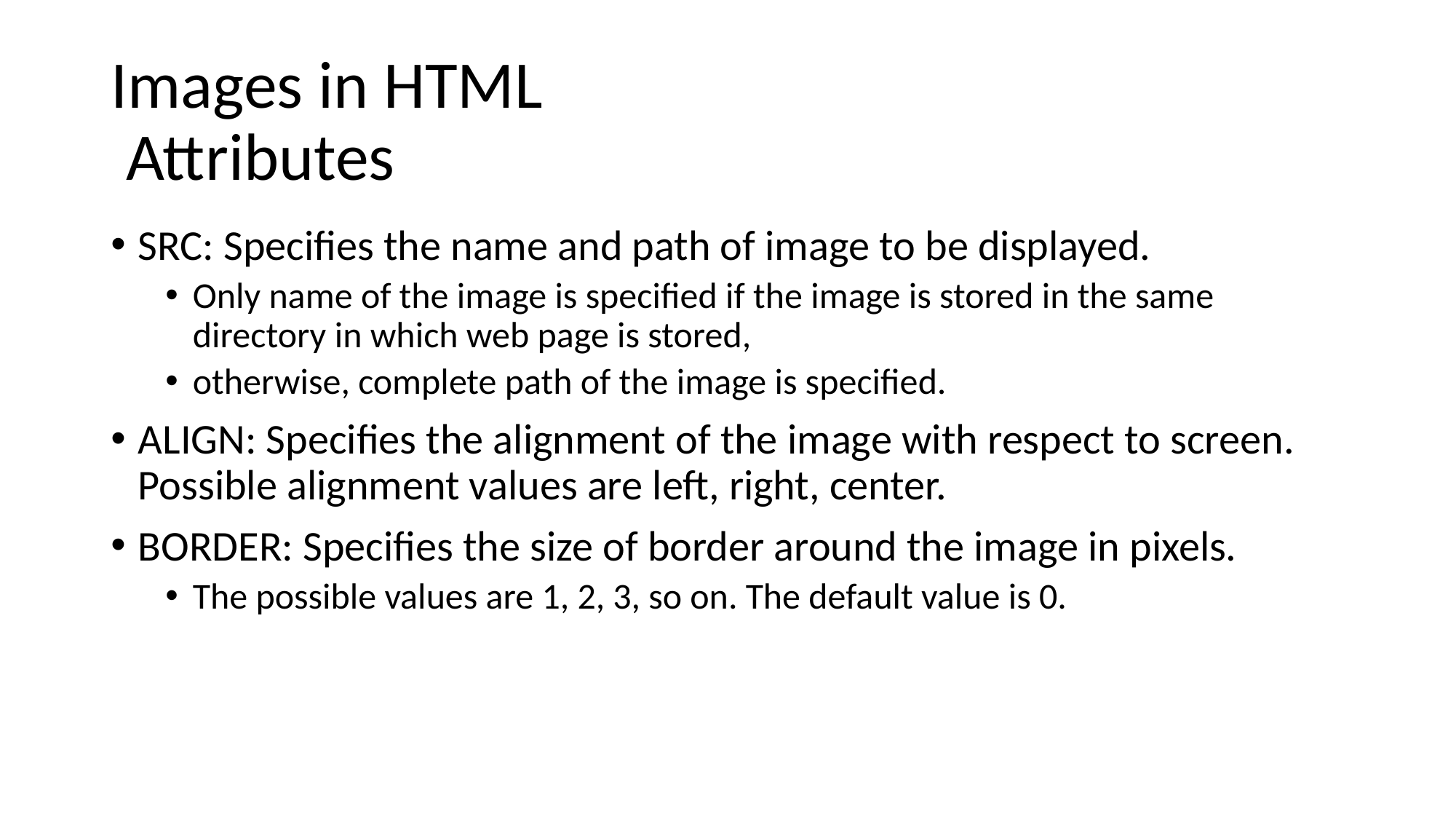

# Images in HTML Attributes
SRC: Specifies the name and path of image to be displayed.
Only name of the image is specified if the image is stored in the same directory in which web page is stored,
otherwise, complete path of the image is specified.
ALIGN: Specifies the alignment of the image with respect to screen. Possible alignment values are left, right, center.
BORDER: Specifies the size of border around the image in pixels.
The possible values are 1, 2, 3, so on. The default value is 0.